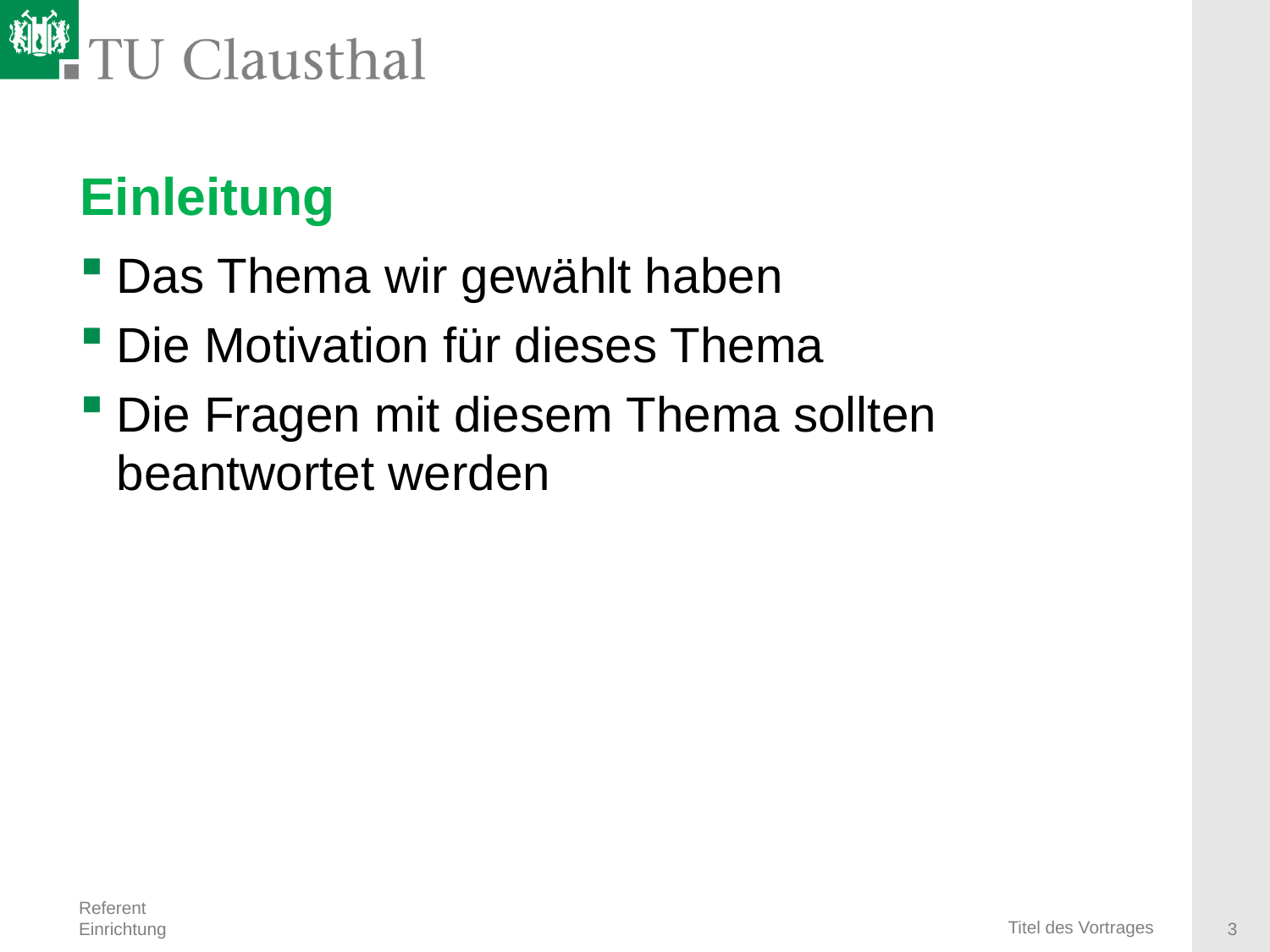

# Einleitung
Das Thema wir gewählt haben
Die Motivation für dieses Thema
Die Fragen mit diesem Thema sollten beantwortet werden